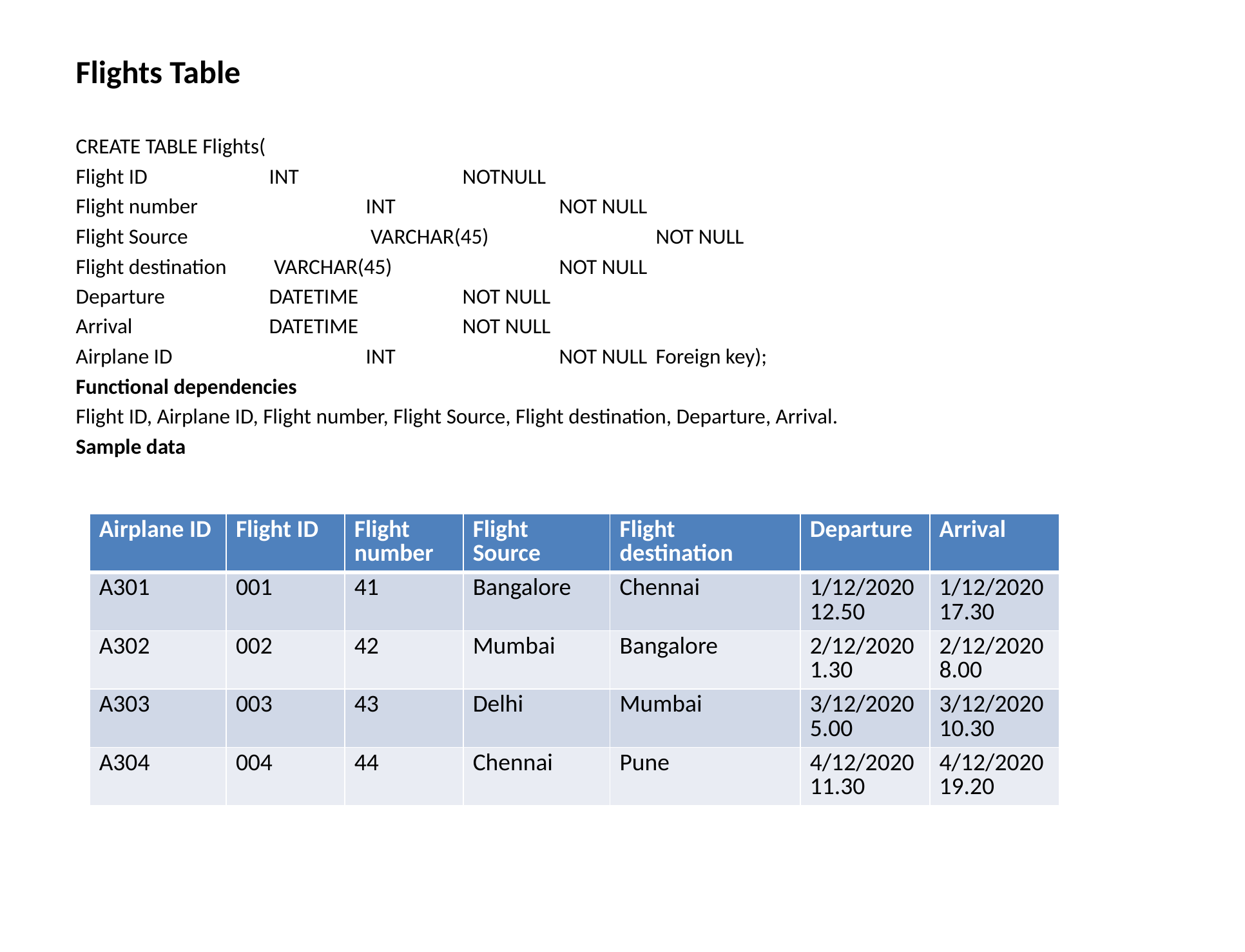

# Flights Table
CREATE TABLE Flights(
Flight ID		INT		NOTNULL
Flight number		INT		NOT NULL
Flight Source		 VARCHAR(45)		NOT NULL
Flight destination	 VARCHAR(45)		NOT NULL
Departure		DATETIME		NOT NULL
Arrival		DATETIME		NOT NULL
Airplane ID		INT		NOT NULL	Foreign key);
Functional dependencies
Flight ID, Airplane ID, Flight number, Flight Source, Flight destination, Departure, Arrival.
Sample data

| Airplane ID | Flight ID | Flight number | Flight Source | Flight destination | Departure | Arrival |
| --- | --- | --- | --- | --- | --- | --- |
| A301 | 001 | 41 | Bangalore | Chennai | 1/12/2020 12.50 | 1/12/2020 17.30 |
| A302 | 002 | 42 | Mumbai | Bangalore | 2/12/2020 1.30 | 2/12/2020 8.00 |
| A303 | 003 | 43 | Delhi | Mumbai | 3/12/2020 5.00 | 3/12/2020 10.30 |
| A304 | 004 | 44 | Chennai | Pune | 4/12/2020 11.30 | 4/12/2020 19.20 |